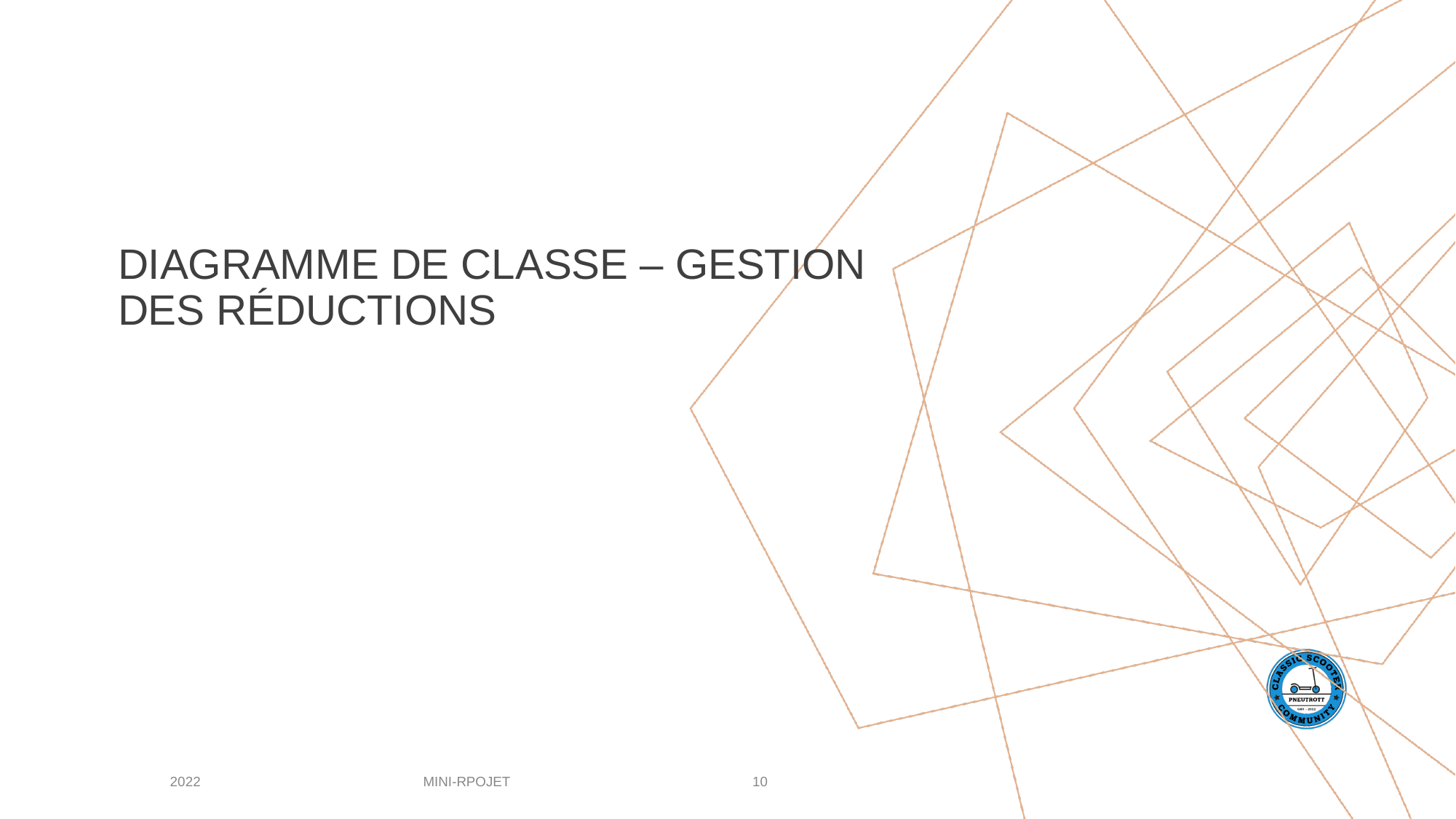

DIAGRAMME DE CLASSE – GESTION DES RÉDUCTIONS
MINI-RPOJET
2022
10